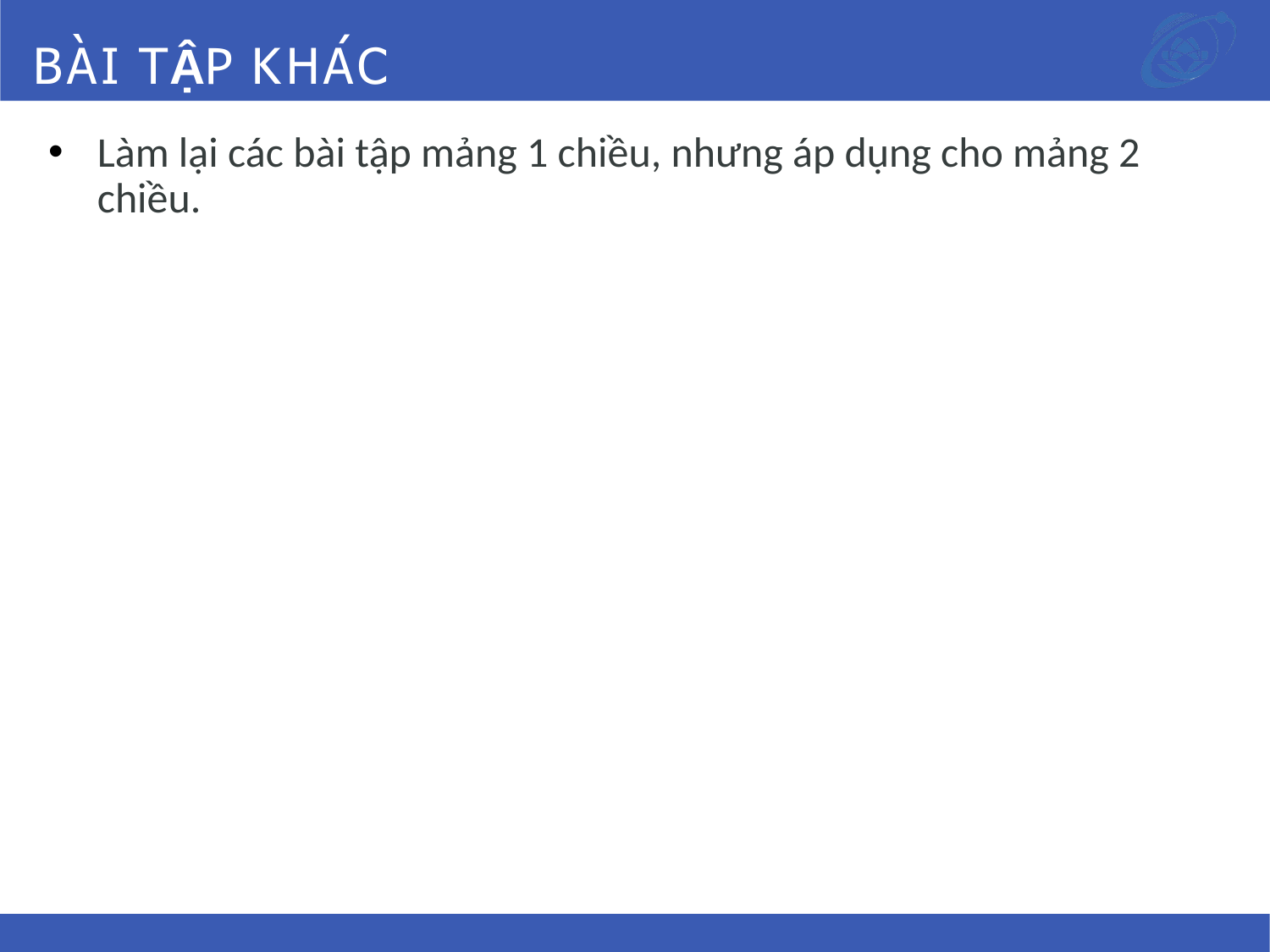

# BÀI TẬP KHÁC
Làm lại các bài tập mảng 1 chiều, nhưng áp dụng cho mảng 2 chiều.
25